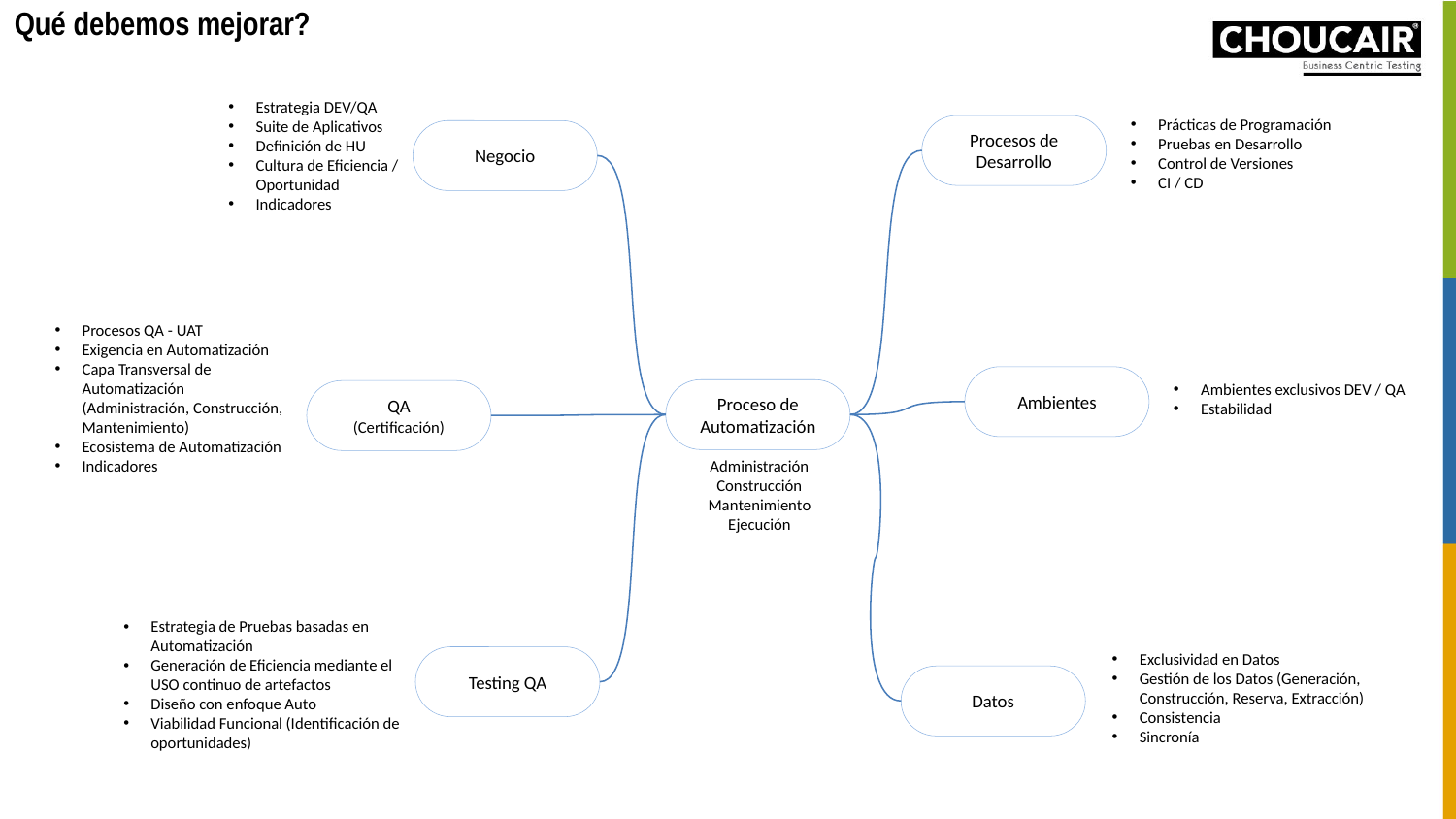

Qué debemos mejorar?
Estrategia DEV/QA
Suite de Aplicativos
Definición de HU
Cultura de Eficiencia / Oportunidad
Indicadores
Prácticas de Programación
Pruebas en Desarrollo
Control de Versiones
CI / CD

Procesos de Desarrollo
Negocio
Procesos QA - UAT
Exigencia en Automatización
Capa Transversal de Automatización (Administración, Construcción, Mantenimiento)
Ecosistema de Automatización
Indicadores
Ambientes
Ambientes exclusivos DEV / QA
Estabilidad
Proceso de Automatización
QA
(Certificación)
Administración
Construcción
Mantenimiento
Ejecución
Estrategia de Pruebas basadas en Automatización
Generación de Eficiencia mediante el USO continuo de artefactos
Diseño con enfoque Auto
Viabilidad Funcional (Identificación de oportunidades)
Exclusividad en Datos
Gestión de los Datos (Generación, Construcción, Reserva, Extracción)
Consistencia
Sincronía
Testing QA
Datos